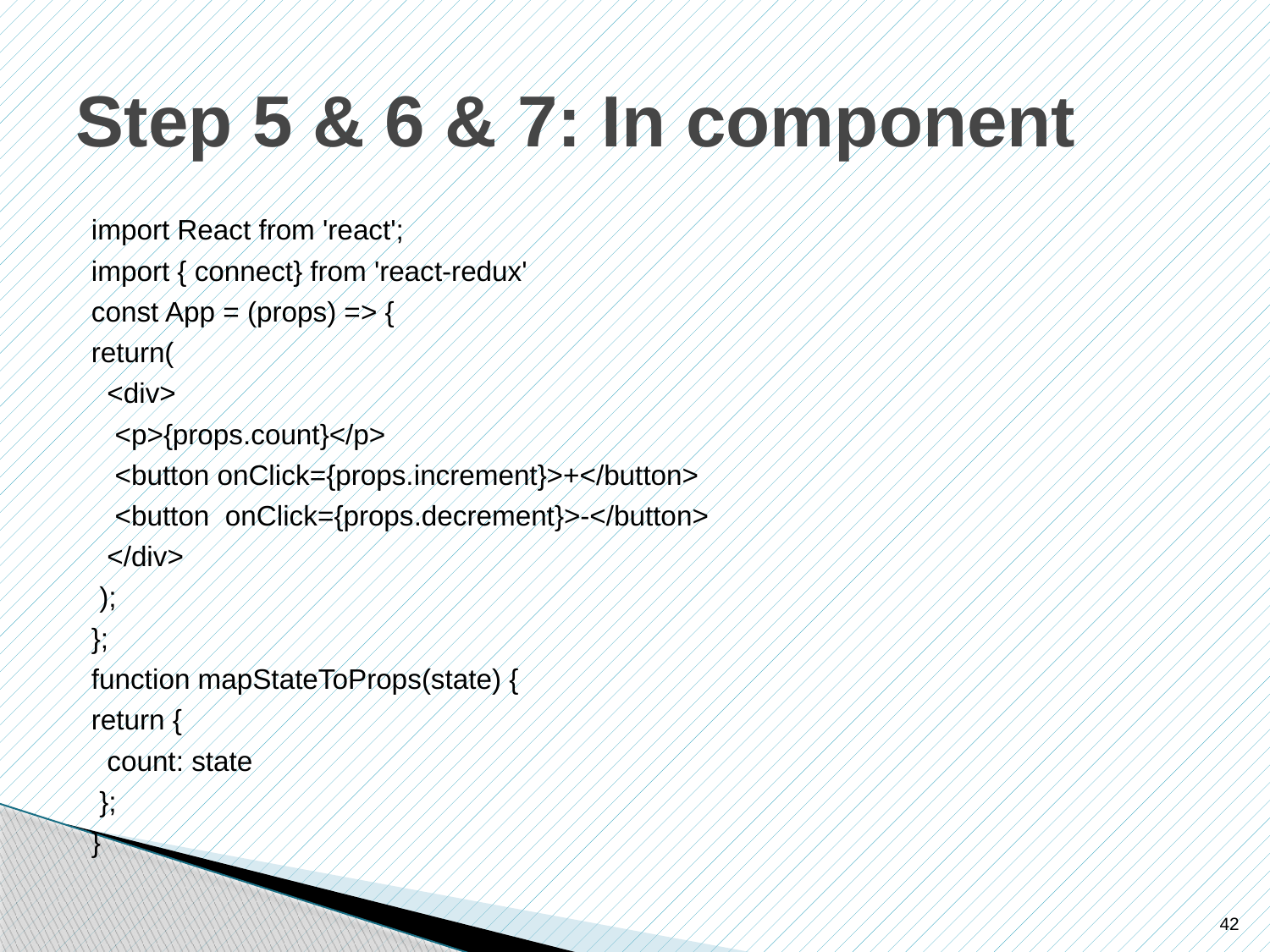

# Step 5 & 6 & 7: In component
import React from 'react';
import { connect} from 'react-redux'
const App = (props) => {
return(
  <div>
   <p>{props.count}</p>
   <button onClick={props.increment}>+</button>
   <button  onClick={props.decrement}>-</button>
  </div>
 );
};
function mapStateToProps(state) {
return {
  count: state
 };
}
42